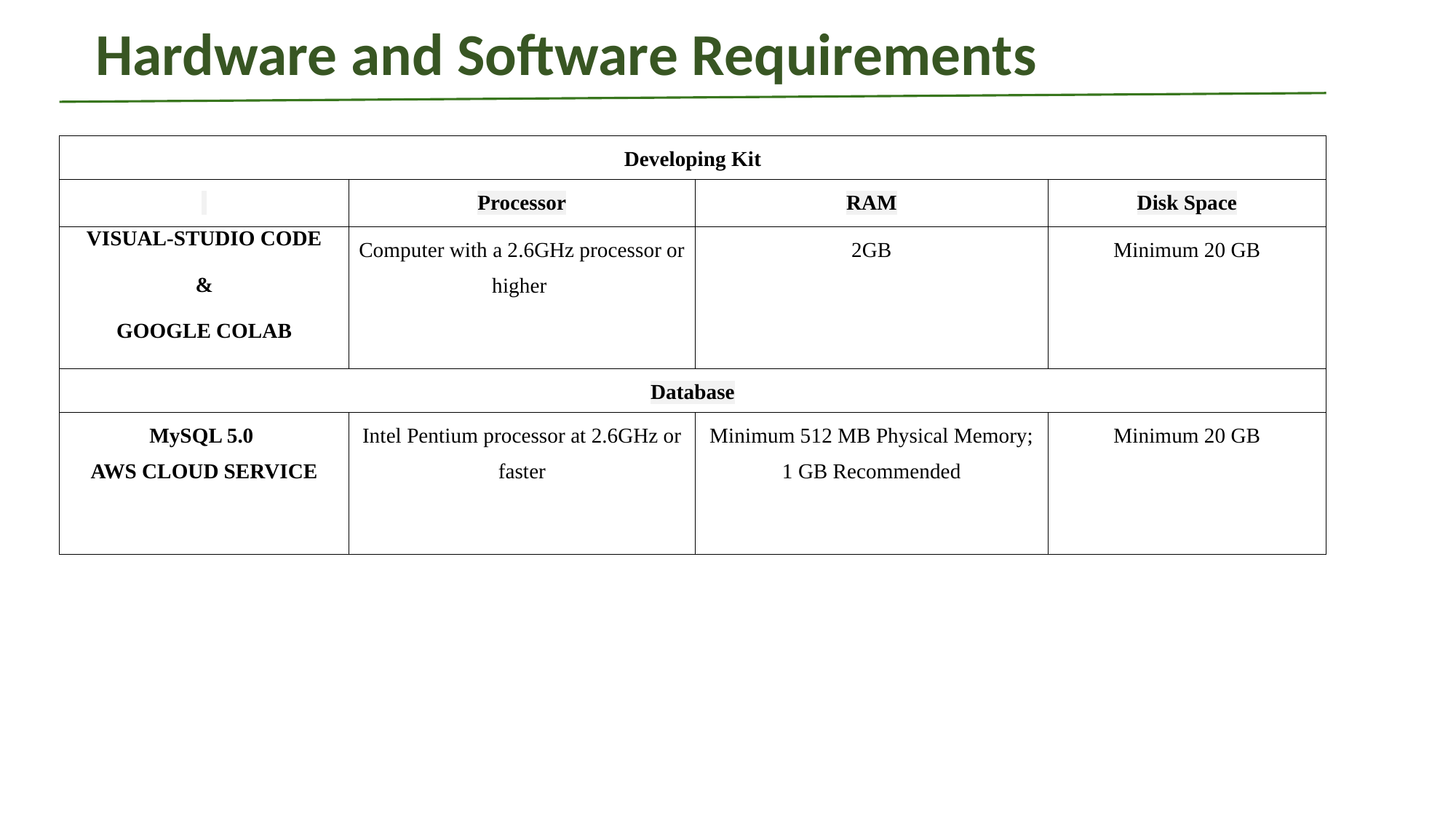

# Hardware and Software Requirements
| Developing Kit |  |  |  |
| --- | --- | --- | --- |
|  | Processor | RAM | Disk Space |
| VISUAL-STUDIO CODE & GOOGLE COLAB | Computer with a 2.6GHz processor or higher | 2GB | Minimum 20 GB |
| Database |  |  |  |
| MySQL 5.0 AWS CLOUD SERVICE | Intel Pentium processor at 2.6GHz or faster | Minimum 512 MB Physical Memory; 1 GB Recommended | Minimum 20 GB |